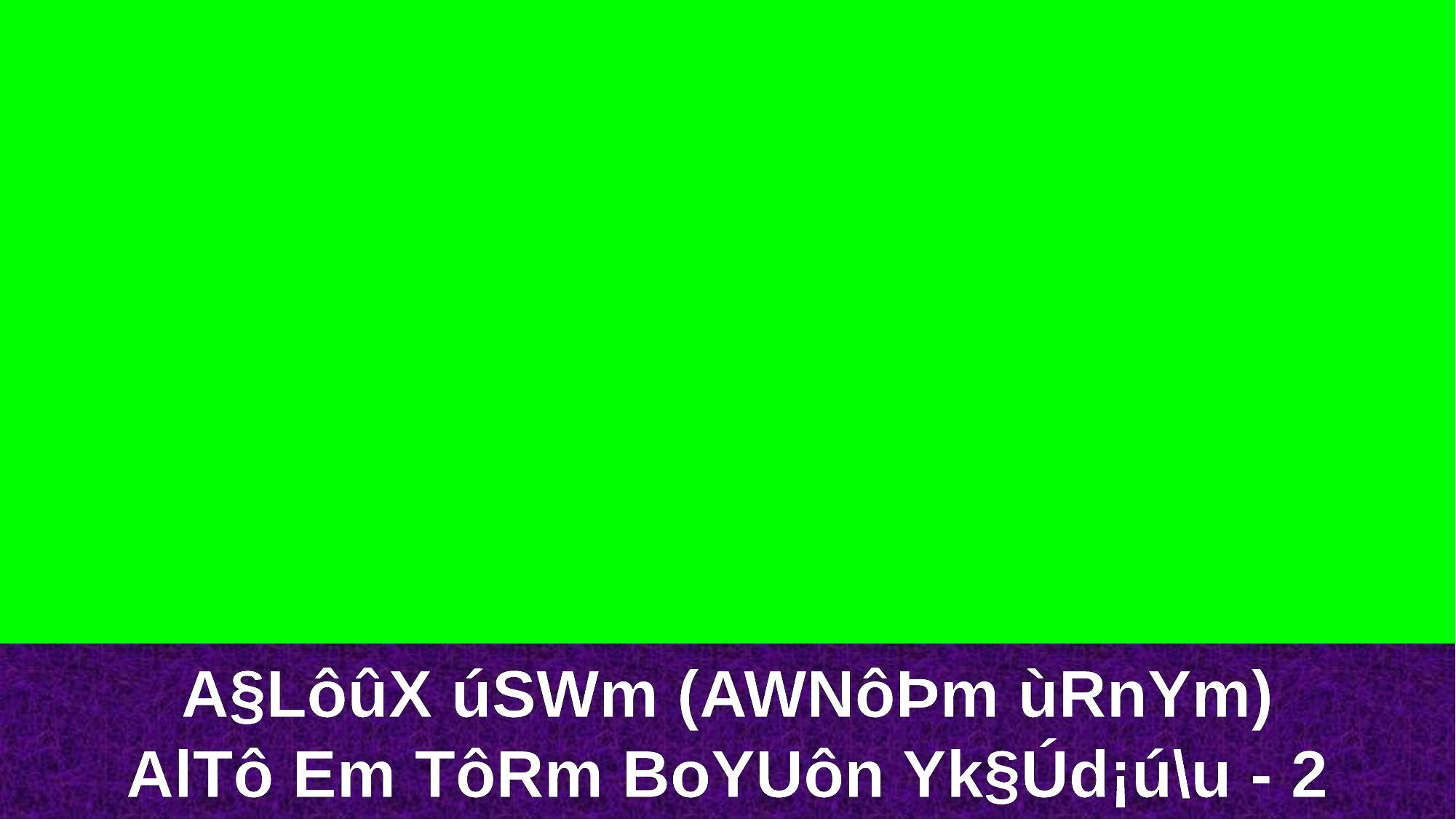

A§LôûX úSWm (AWNôÞm ùRnYm)
AlTô Em TôRm BoYUôn Yk§Úd¡ú\u - 2